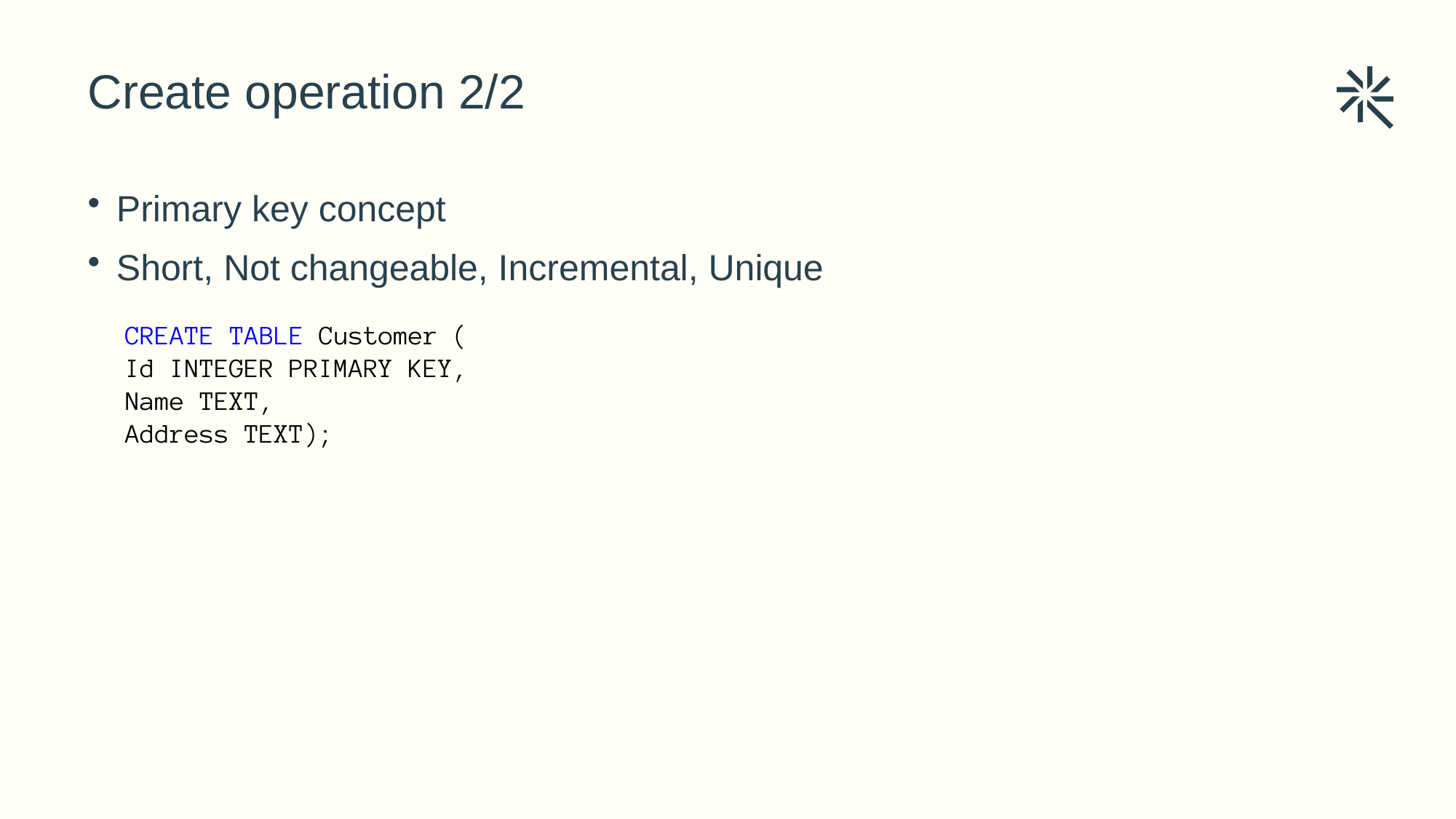

# Create operation 2/2
Primary key concept
Short, Not changeable, Incremental, Unique
CREATE TABLE Customer (
Id INTEGER PRIMARY KEY,
Name TEXT,
Address TEXT);